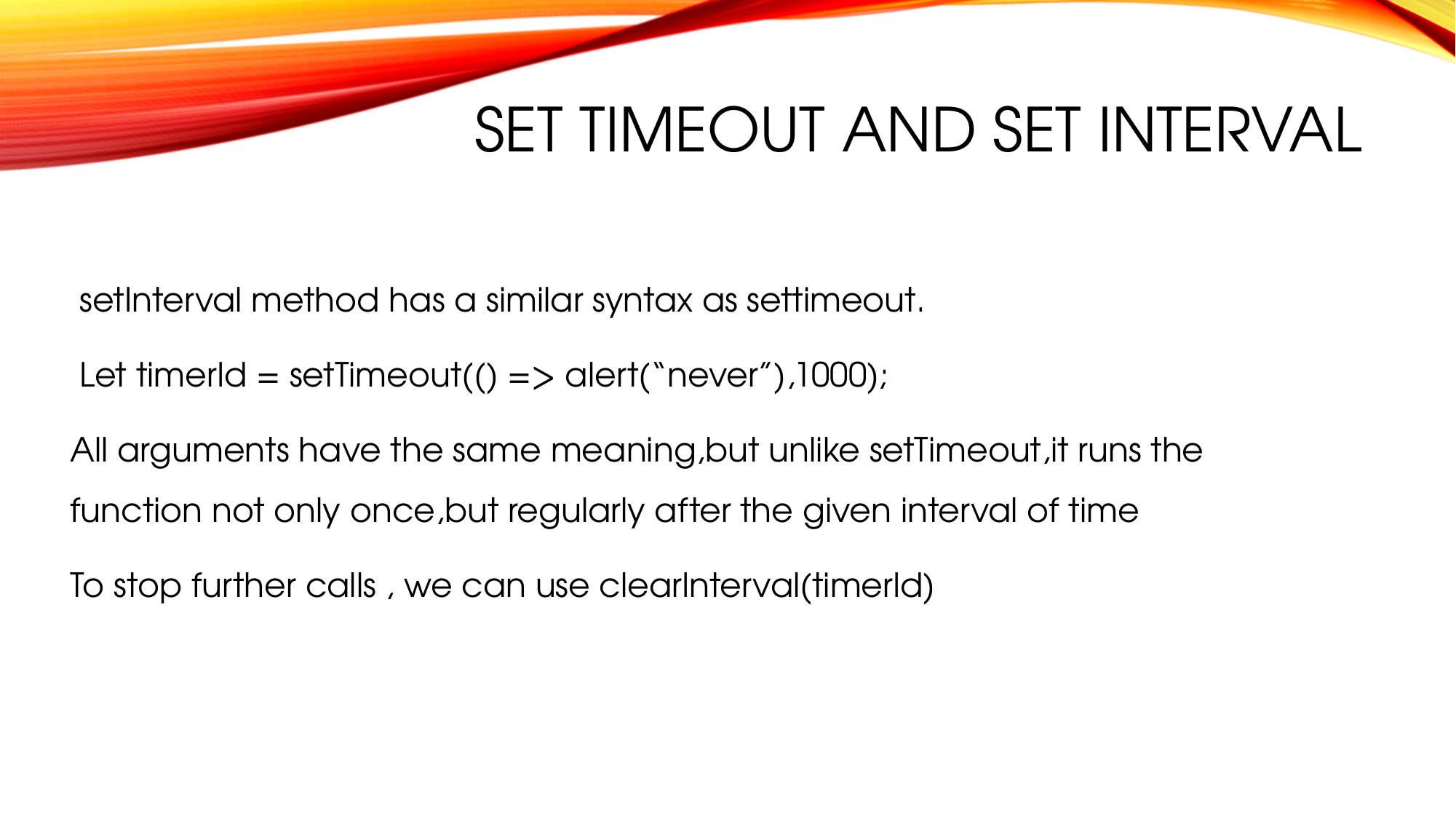

# Set timeout and set interval
 setInterval method has a similar syntax as settimeout.
 Let timerId = setTimeout(() => alert(“never”),1000);
All arguments have the same meaning,but unlike setTimeout,it runs the function not only once,but regularly after the given interval of time
To stop further calls , we can use clearInterval(timerId)